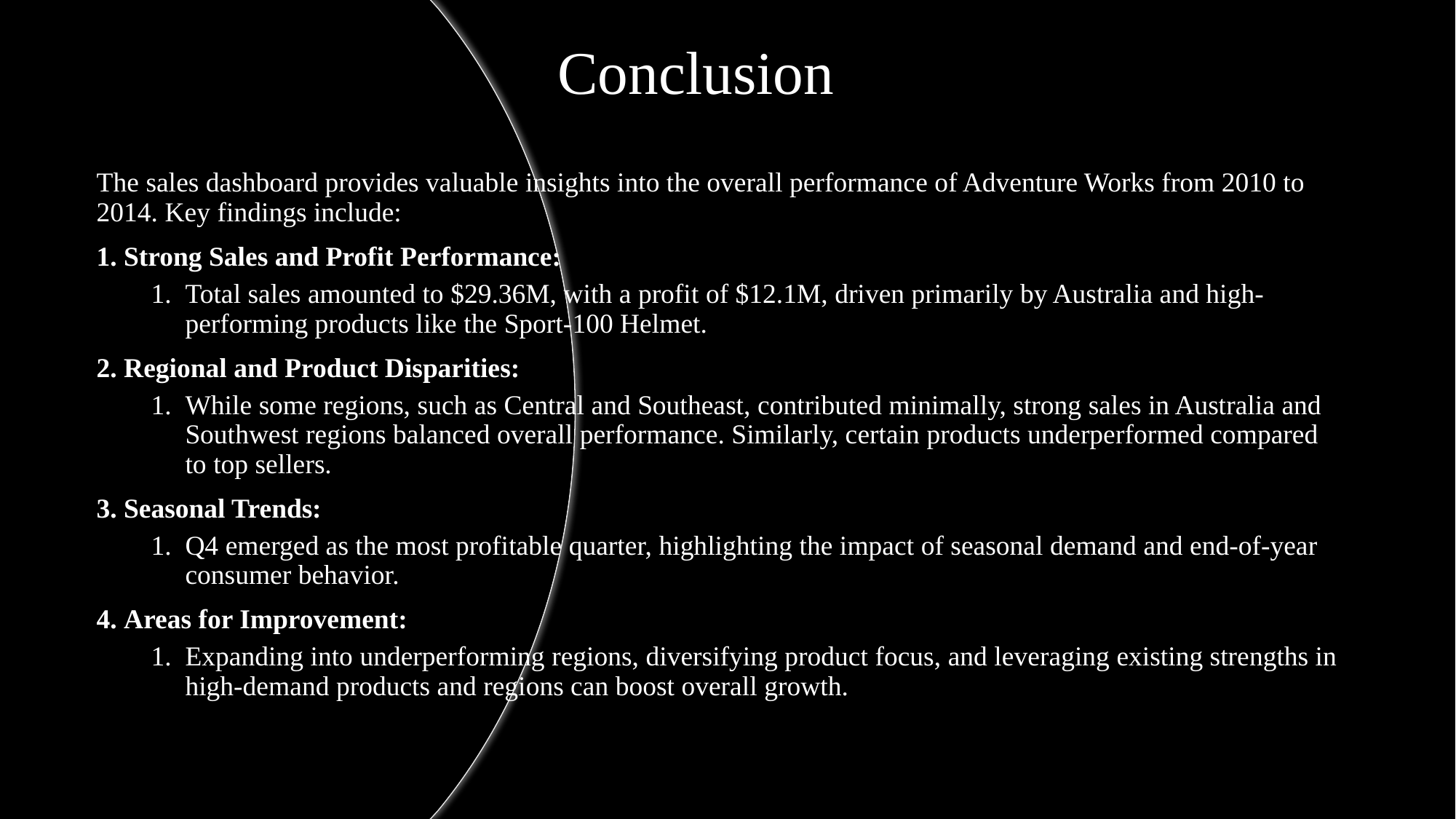

# Conclusion
The sales dashboard provides valuable insights into the overall performance of Adventure Works from 2010 to 2014. Key findings include:
Strong Sales and Profit Performance:
Total sales amounted to $29.36M, with a profit of $12.1M, driven primarily by Australia and high-performing products like the Sport-100 Helmet.
Regional and Product Disparities:
While some regions, such as Central and Southeast, contributed minimally, strong sales in Australia and Southwest regions balanced overall performance. Similarly, certain products underperformed compared to top sellers.
Seasonal Trends:
Q4 emerged as the most profitable quarter, highlighting the impact of seasonal demand and end-of-year consumer behavior.
Areas for Improvement:
Expanding into underperforming regions, diversifying product focus, and leveraging existing strengths in high-demand products and regions can boost overall growth.